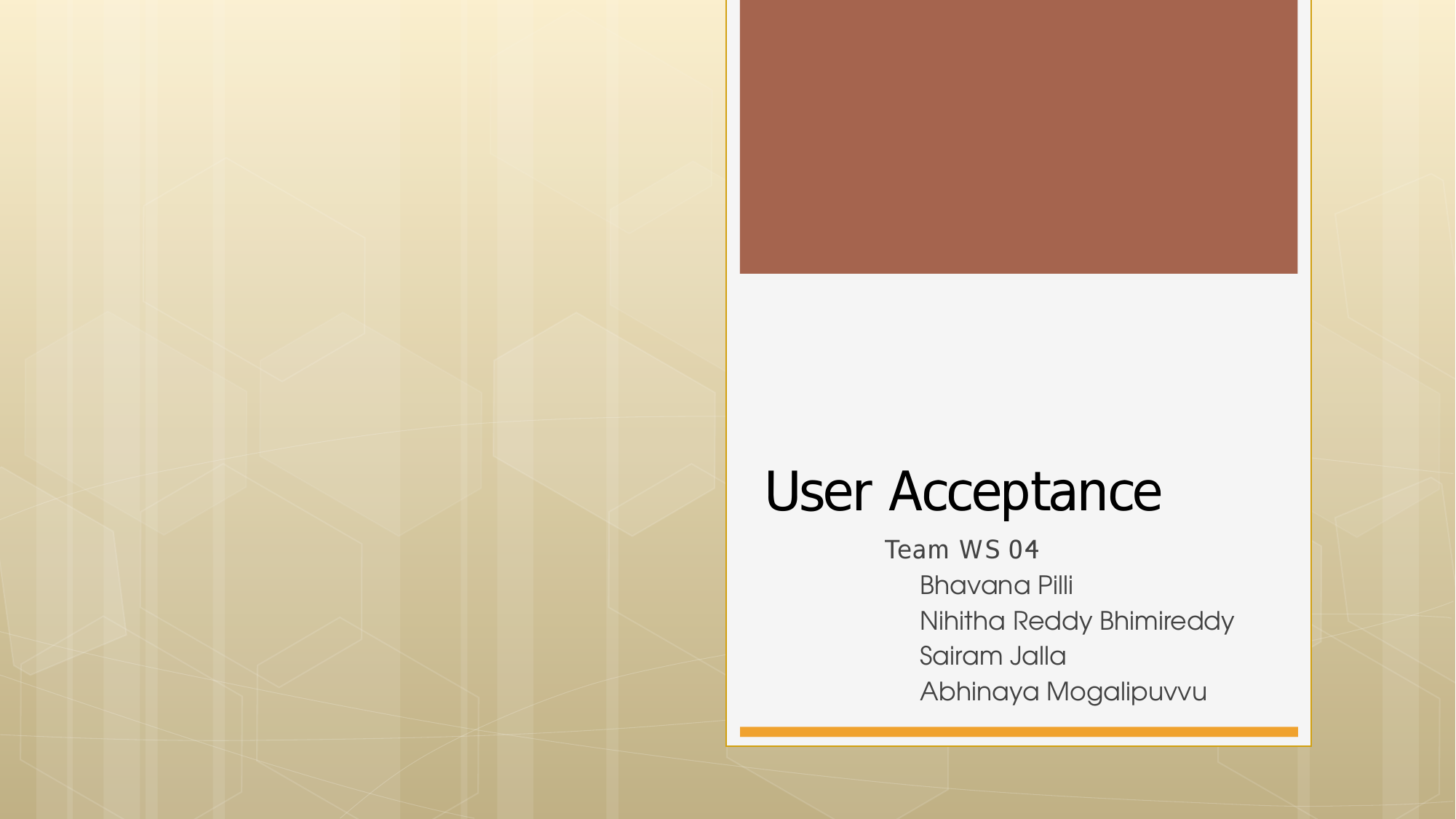

# User Acceptance
                 Team WS 04
                      Bhavana Pilli
                      Nihitha Reddy Bhimireddy
                      Sairam Jalla
                      Abhinaya Mogalipuvvu